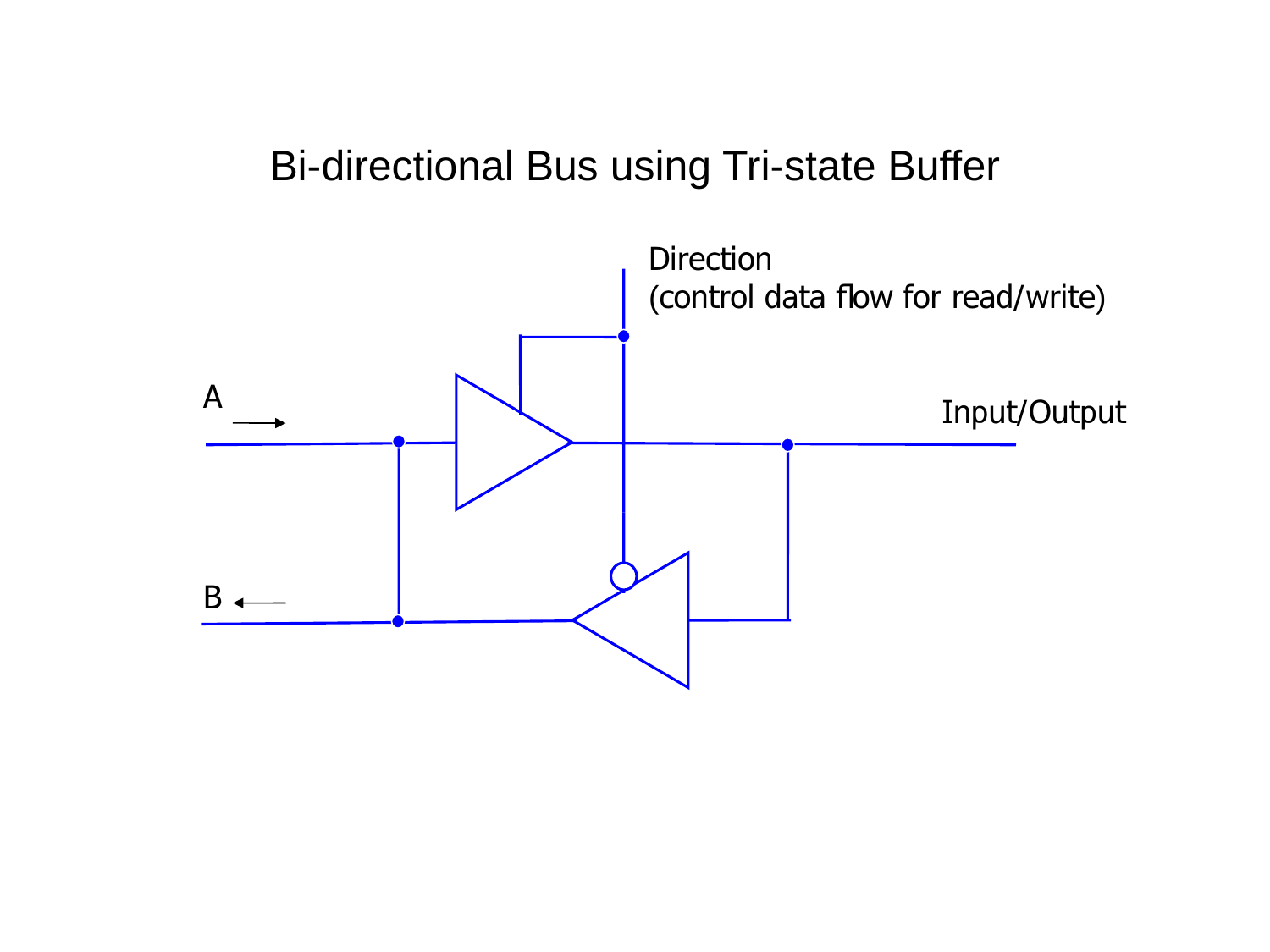

# Bi-directional Bus using Tri-state Buffer
Direction
(control data flow for read/write)

A

Input/Output

B